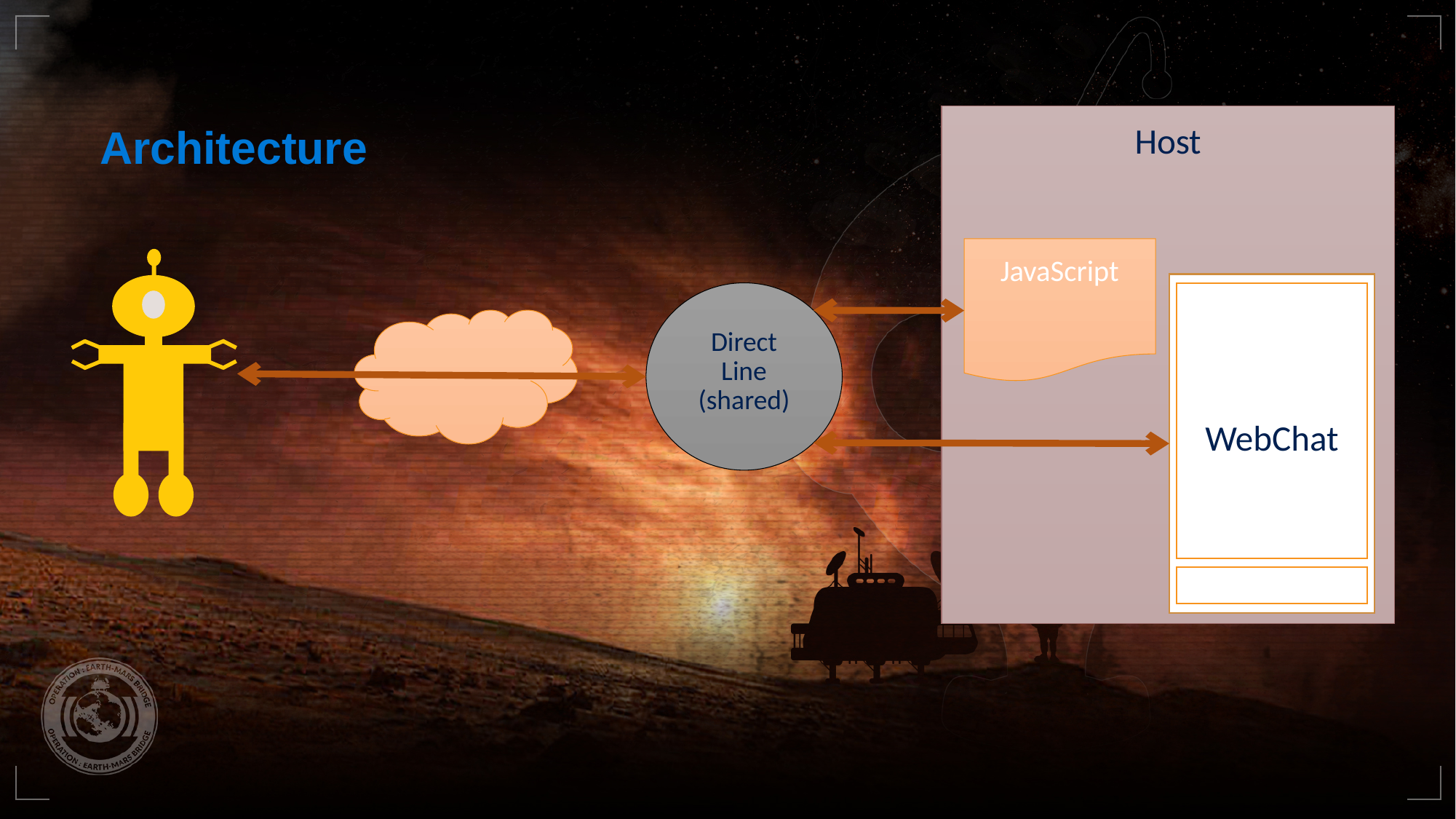

Host
# Architecture
JavaScript

WebChat

Direct
Line
(shared)